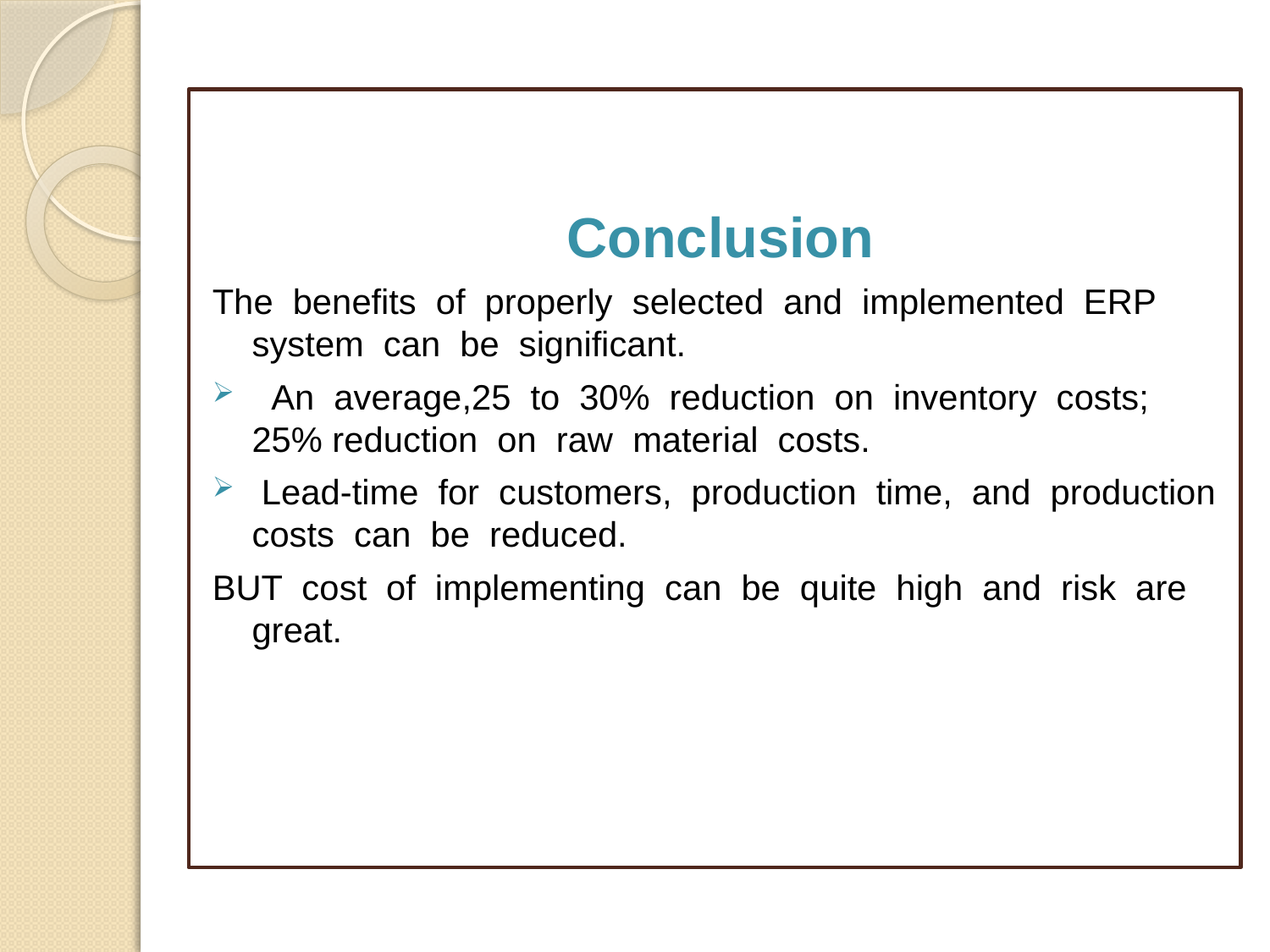

Conclusion
The  benefits  of  properly  selected  and  implemented  ERP system  can  be  significant.
  An  average,25  to  30%  reduction  on  inventory  costs; 25% reduction  on  raw  material  costs.
 Lead-time  for  customers,  production  time,  and  production costs  can  be  reduced.
BUT  cost  of  implementing  can  be  quite  high  and  risk  are  great.